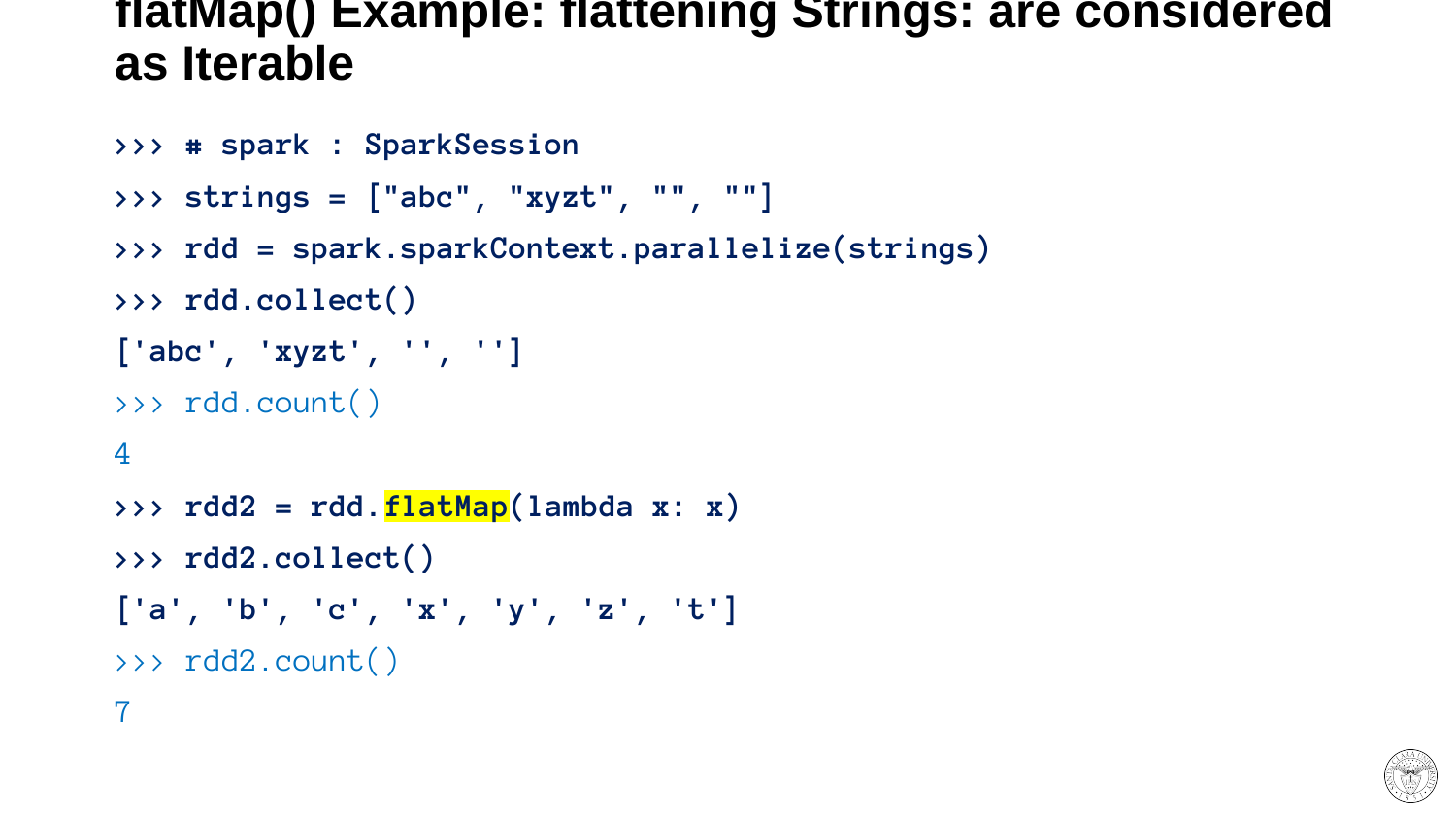

# flatMap() Example: flattening Strings: are considered as Iterable
>>> # spark : SparkSession
>>> strings = ["abc", "xyzt", "", ""]
>>> rdd = spark.sparkContext.parallelize(strings)
>>> rdd.collect()
['abc', 'xyzt', '', '']
>>> rdd.count()
4
>>> rdd2 = rdd.flatMap(lambda x: x)
>>> rdd2.collect()
['a', 'b', 'c', 'x', 'y', 'z', 't']
>>> rdd2.count()
7